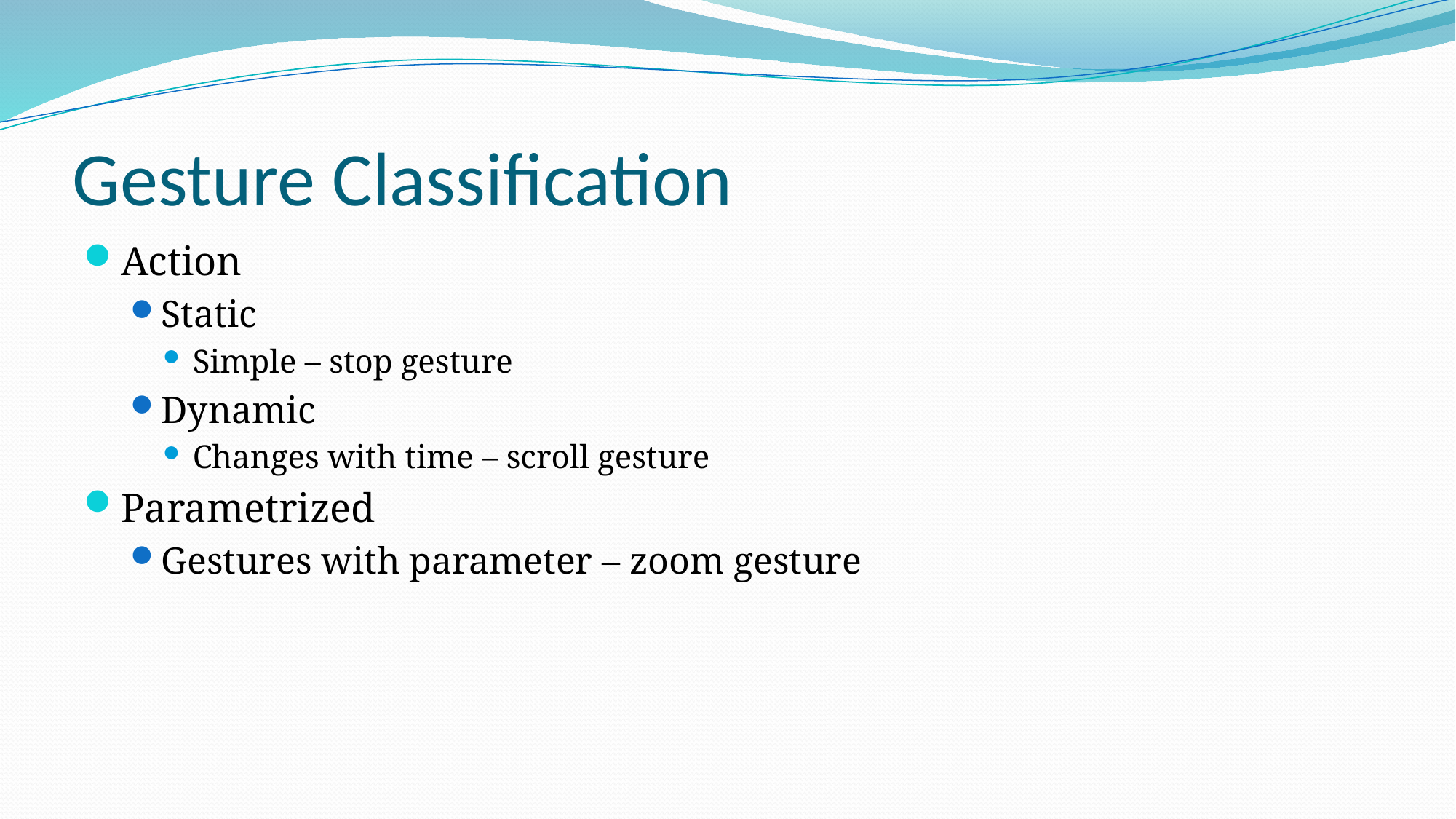

# Gesture Classification
Action
Static
Simple – stop gesture
Dynamic
Changes with time – scroll gesture
Parametrized
Gestures with parameter – zoom gesture